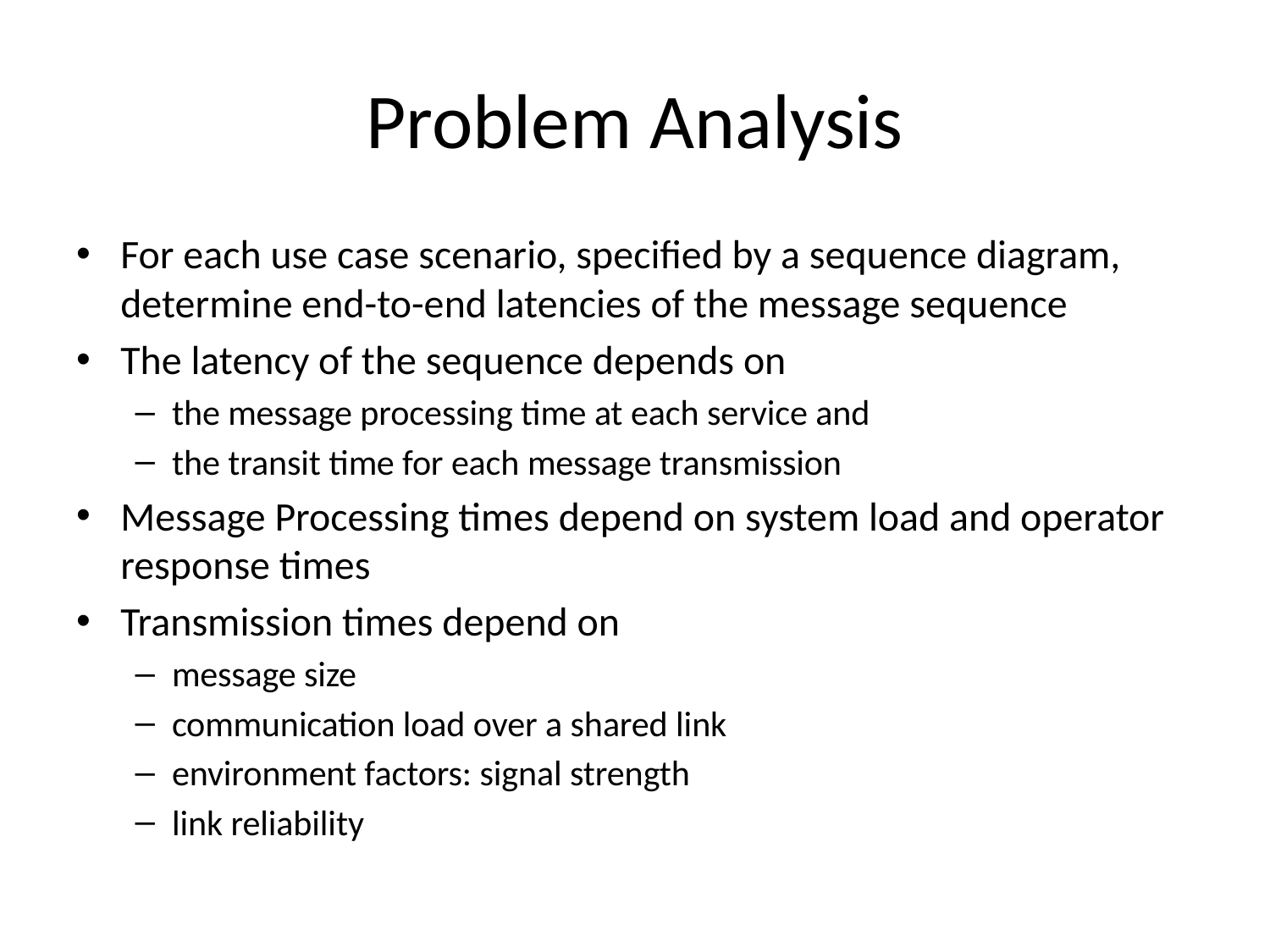

# Problem Analysis
For each use case scenario, specified by a sequence diagram, determine end-to-end latencies of the message sequence
The latency of the sequence depends on
the message processing time at each service and
the transit time for each message transmission
Message Processing times depend on system load and operator response times
Transmission times depend on
message size
communication load over a shared link
environment factors: signal strength
link reliability